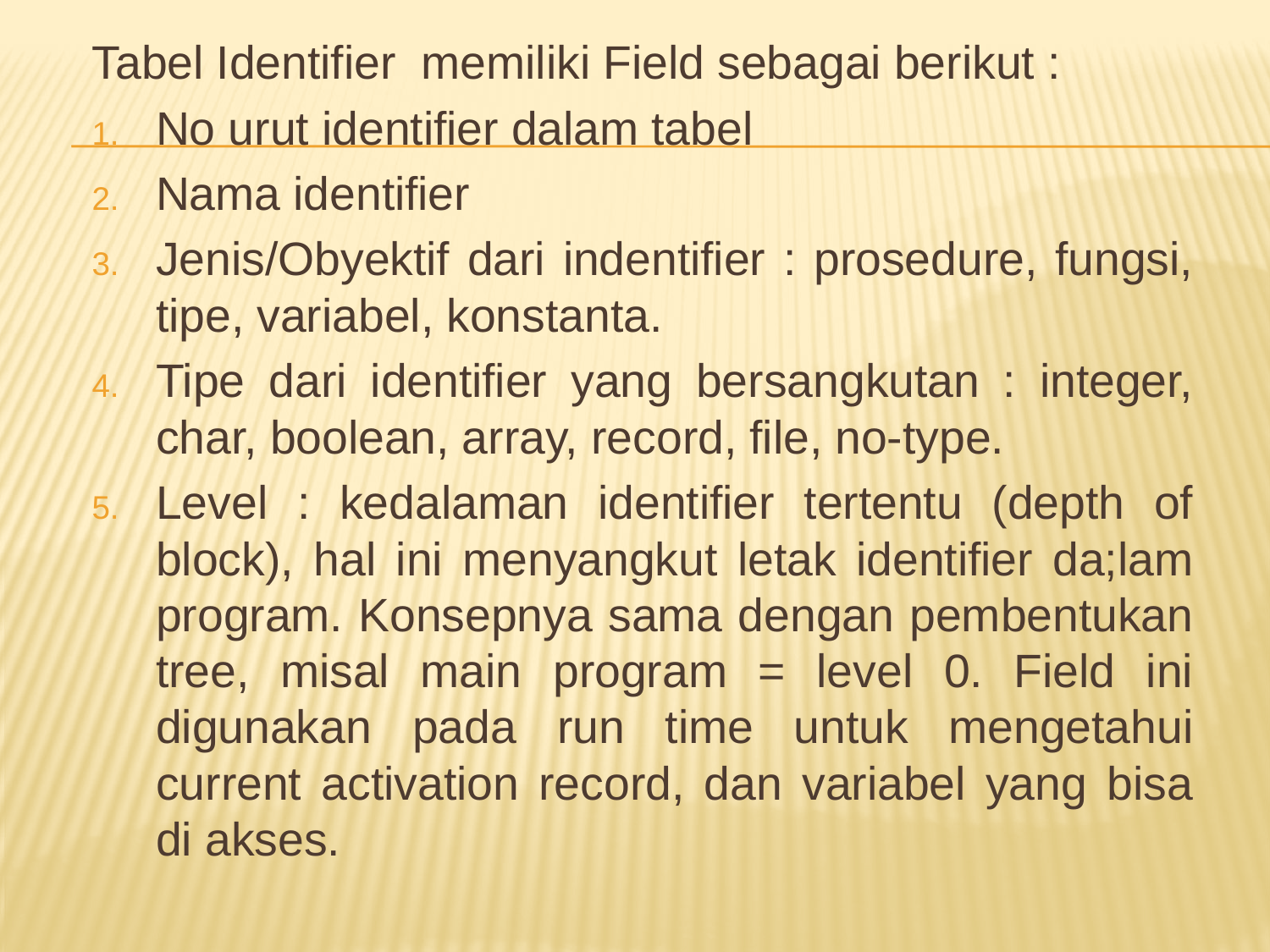

Tabel Identifier  memiliki Field sebagai berikut :
No urut identifier dalam tabel
Nama identifier
Jenis/Obyektif dari indentifier : prosedure, fungsi, tipe, variabel, konstanta.
Tipe dari identifier yang bersangkutan : integer, char, boolean, array, record, file, no-type.
Level : kedalaman identifier tertentu (depth of block), hal ini menyangkut letak identifier da;lam program. Konsepnya sama dengan pembentukan tree, misal main program = level 0. Field ini digunakan pada run time untuk mengetahui current activation record, dan variabel yang bisa di akses.